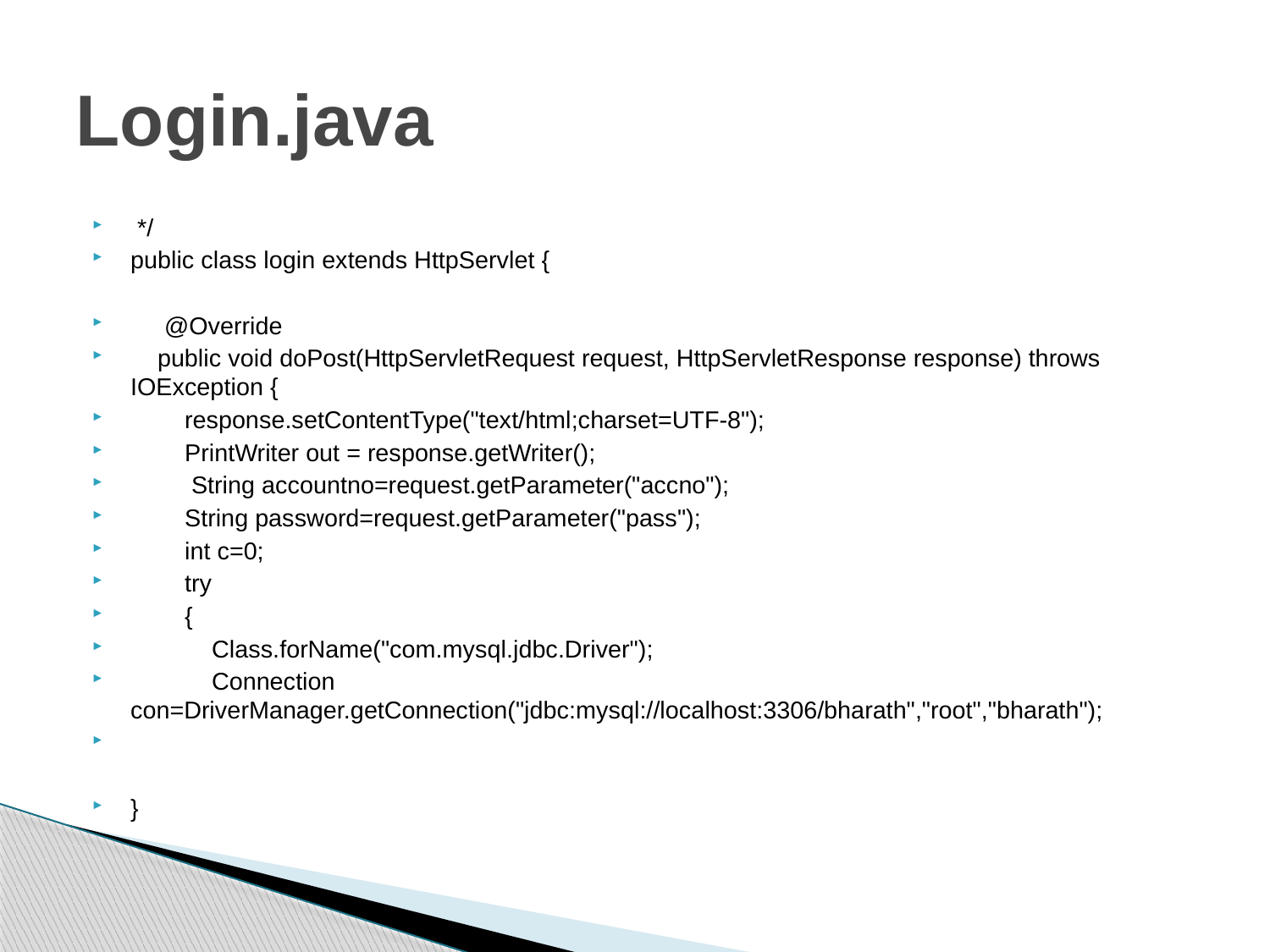

# Login.java
 */
public class login extends HttpServlet {

     @Override
    public void doPost(HttpServletRequest request, HttpServletResponse response) throws IOException {
        response.setContentType("text/html;charset=UTF-8");
        PrintWriter out = response.getWriter();
         String accountno=request.getParameter("accno");
        String password=request.getParameter("pass");
        int c=0;
        try
        {
            Class.forName("com.mysql.jdbc.Driver");
            Connection con=DriverManager.getConnection("jdbc:mysql://localhost:3306/bharath","root","bharath");

}